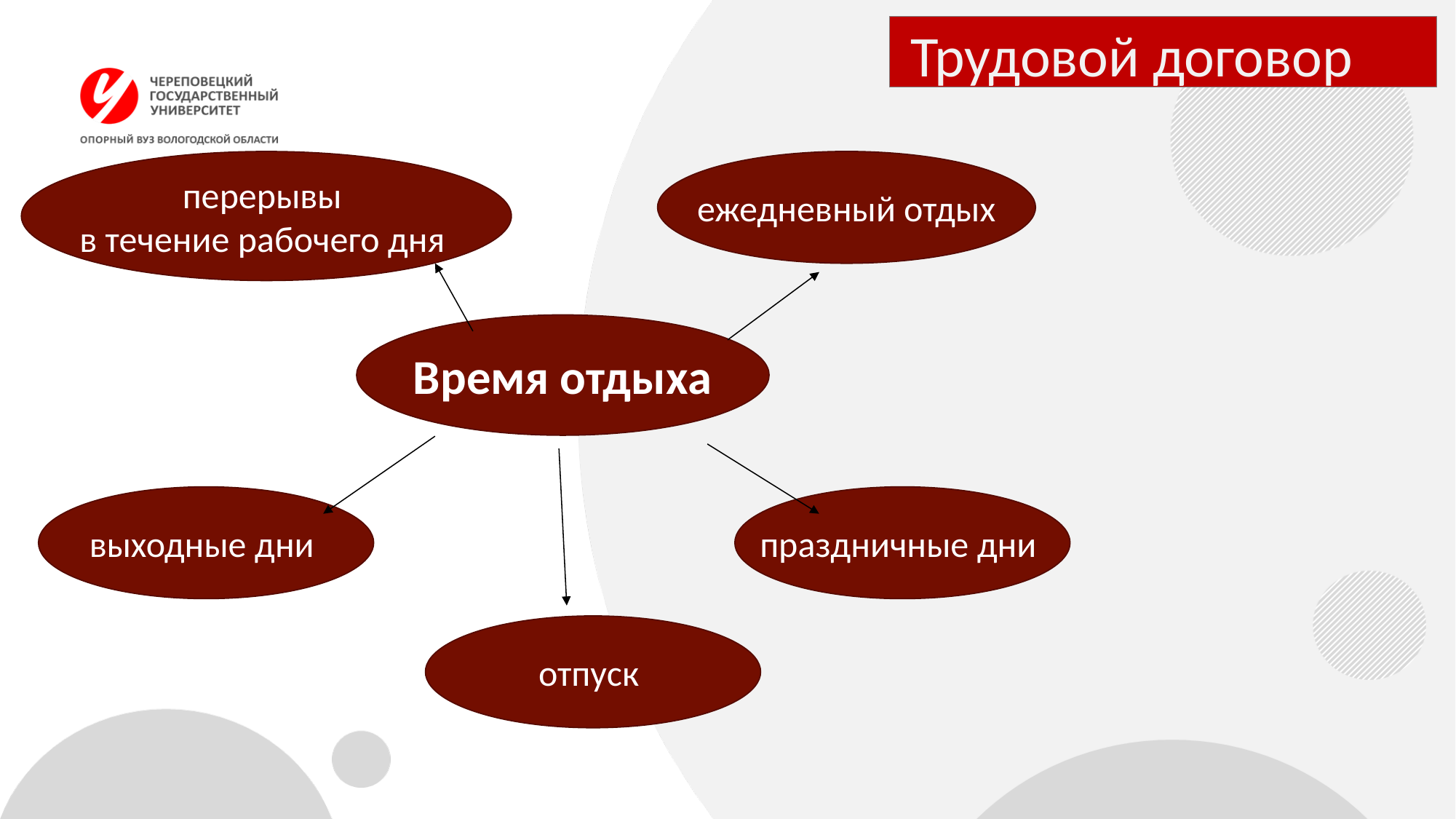

# Трудовой договор
перерывы
в течение рабочего дня
ежедневный отдых

Время отдыха

выходные дни
праздничные дни
отпуск